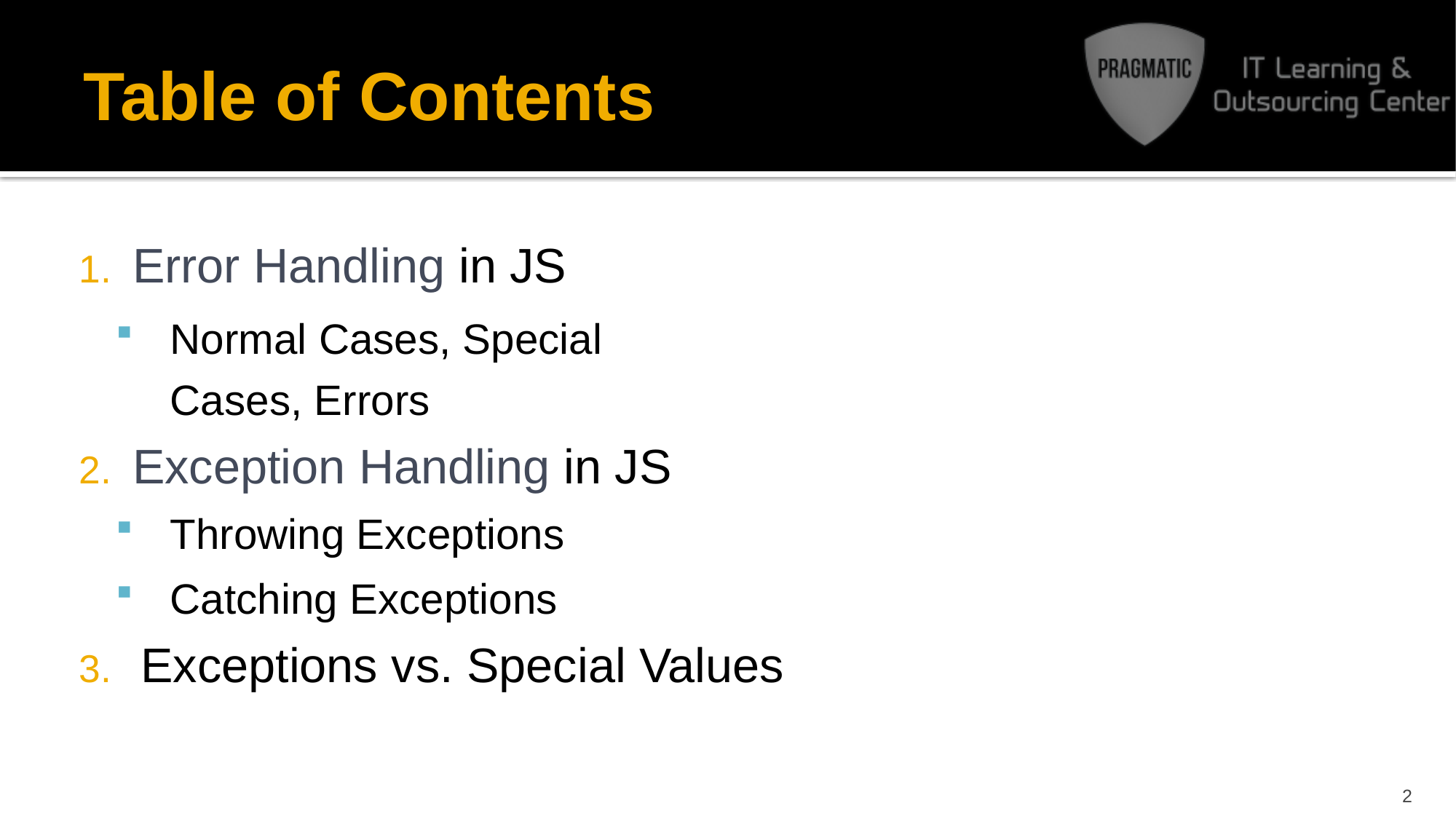

# Table of Contents
Error Handling in JS
Normal Cases, Special
Cases, Errors
Exception Handling in JS
Throwing Exceptions
Catching Exceptions
Exceptions vs. Special Values
2